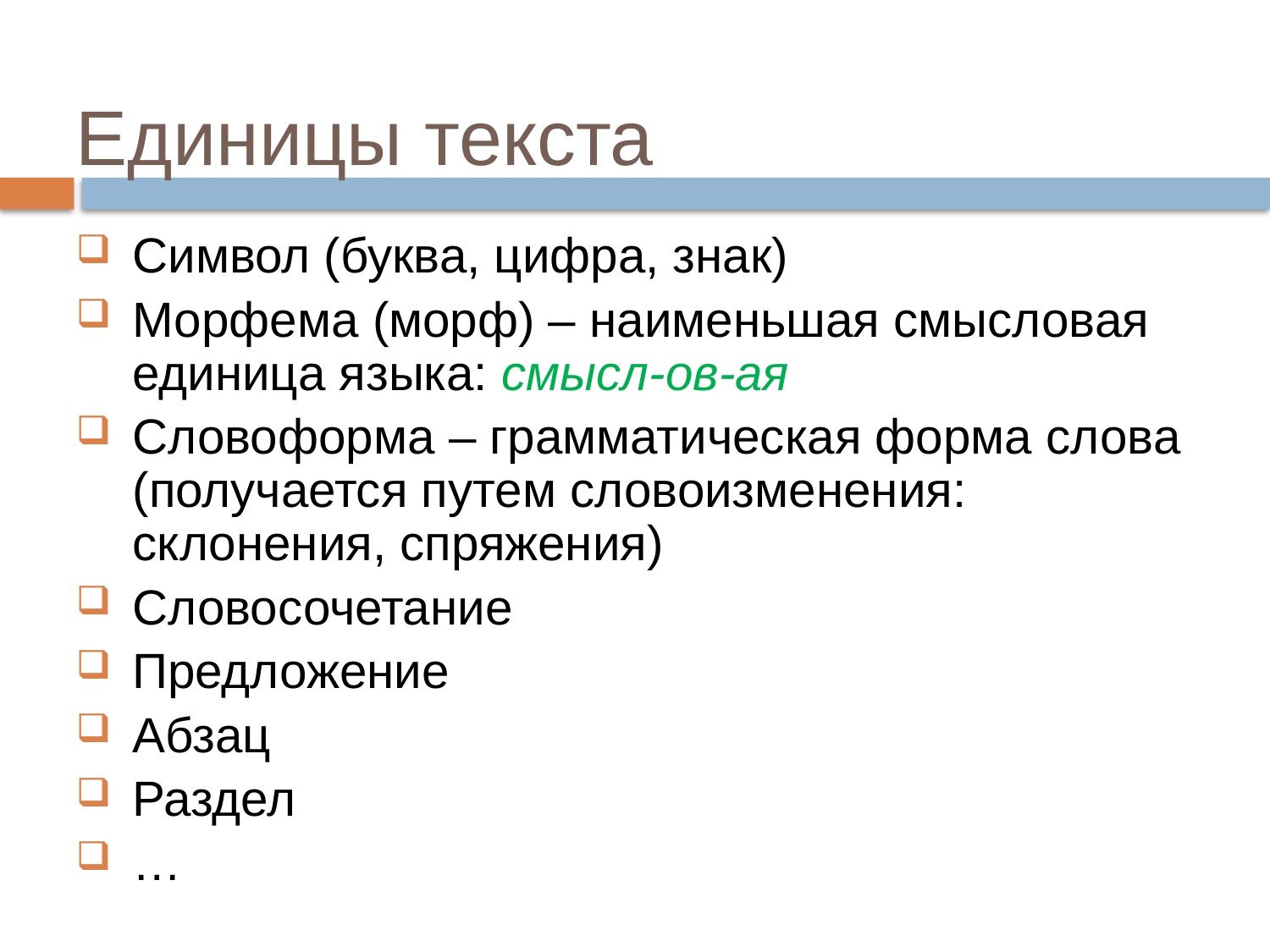

# Единицы текста
Символ (буква, цифра, знак)
Морфема (морф) – наименьшая смысловая единица языка: смысл-ов-ая
Словоформа – грамматическая форма слова  (получается путем словоизменения: склонения, спряжения)
Словосочетание
Предложение
Абзац
Раздел
…

7